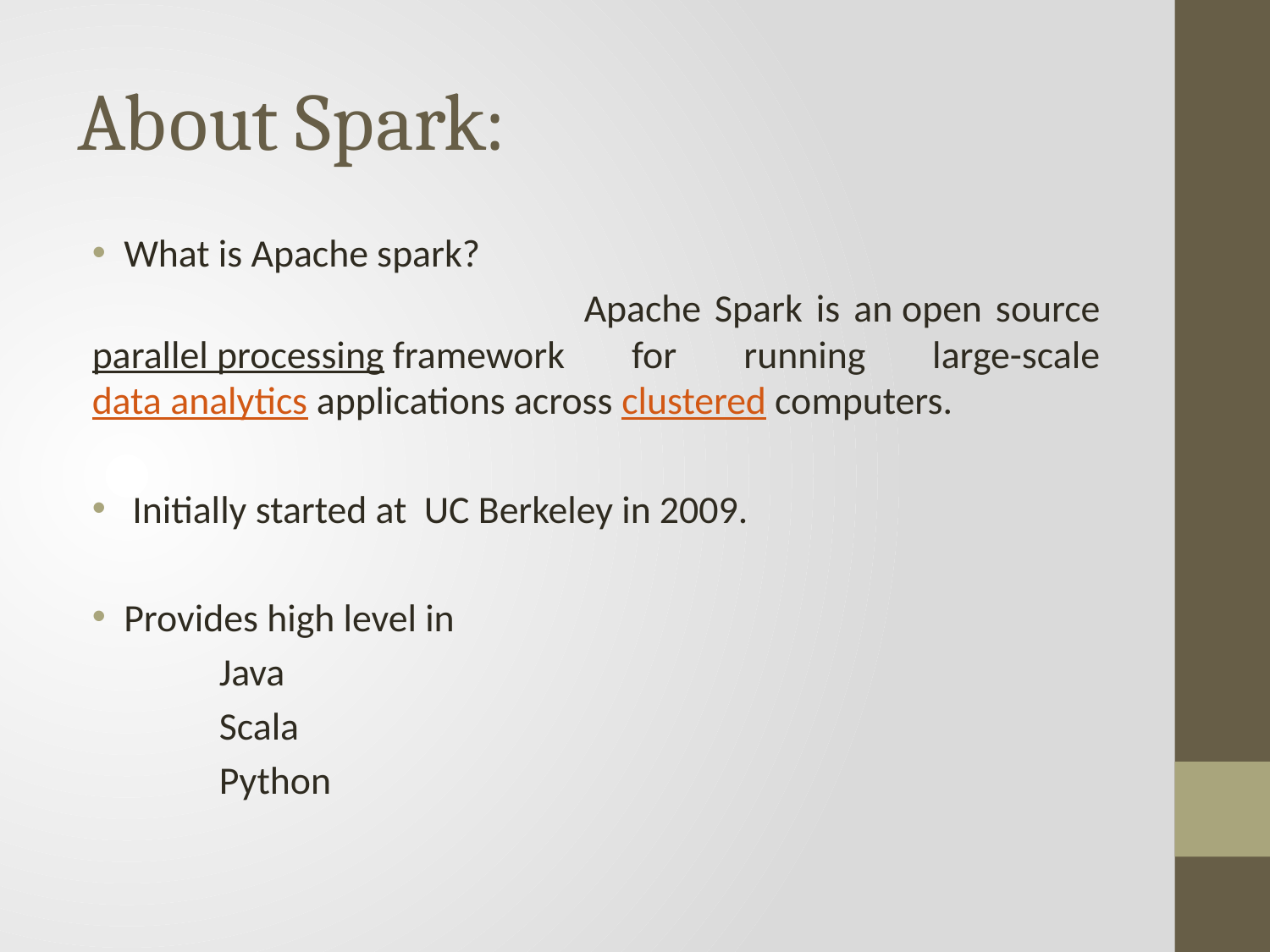

# About Spark:
What is Apache spark?
                                    Apache Spark is an open source parallel processing framework for running large-scale data analytics applications across clustered computers.

 Initially started at  UC Berkeley in 2009.

Provides high level in
	Java
	Scala
	Python